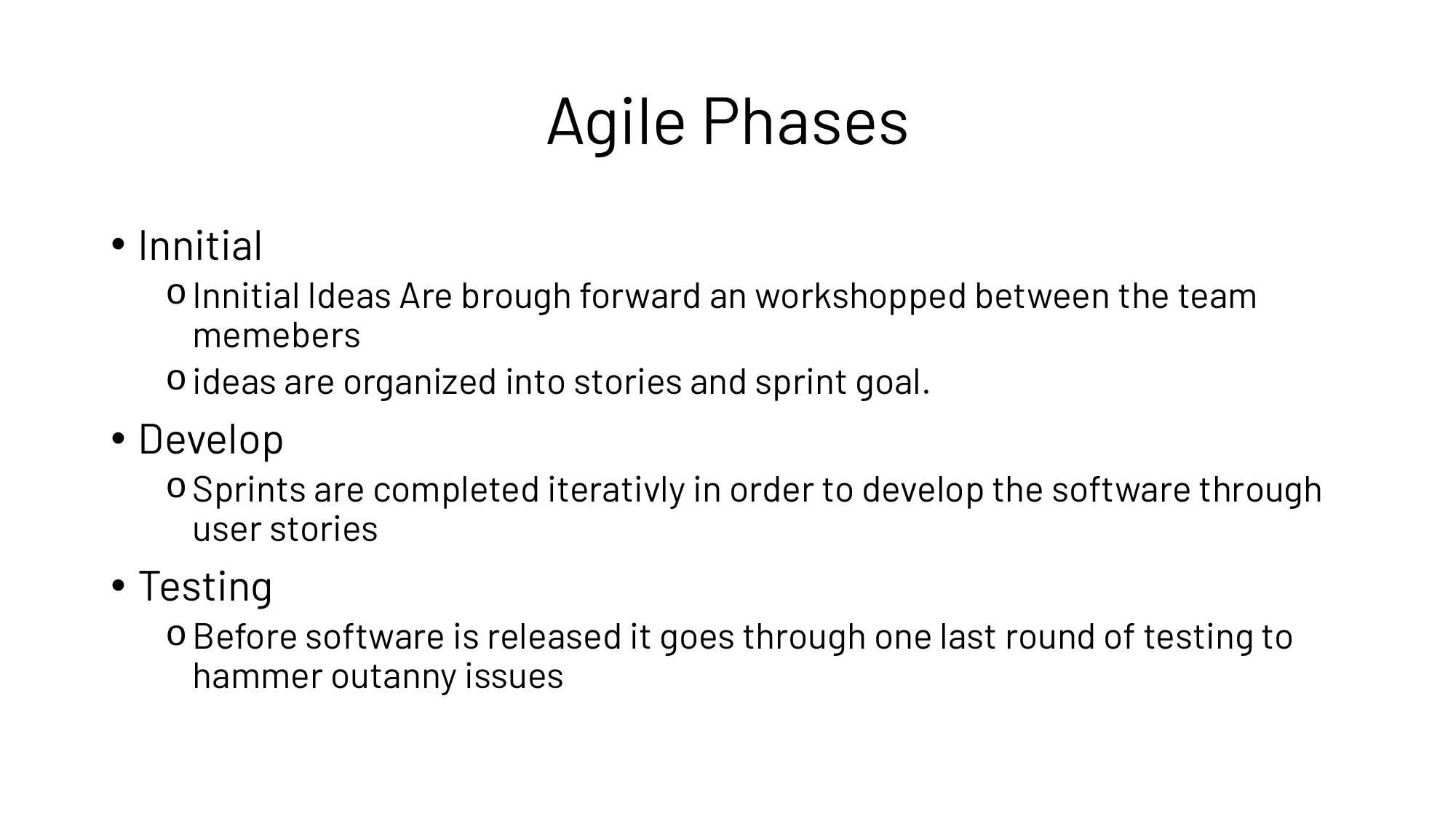

# Agile Phases
Innitial
Innitial Ideas Are brough forward an workshopped between the team memebers
ideas are organized into stories and sprint goal.
Develop
Sprints are completed iterativly in order to develop the software through user stories
Testing
Before software is released it goes through one last round of testing to hammer outanny issues